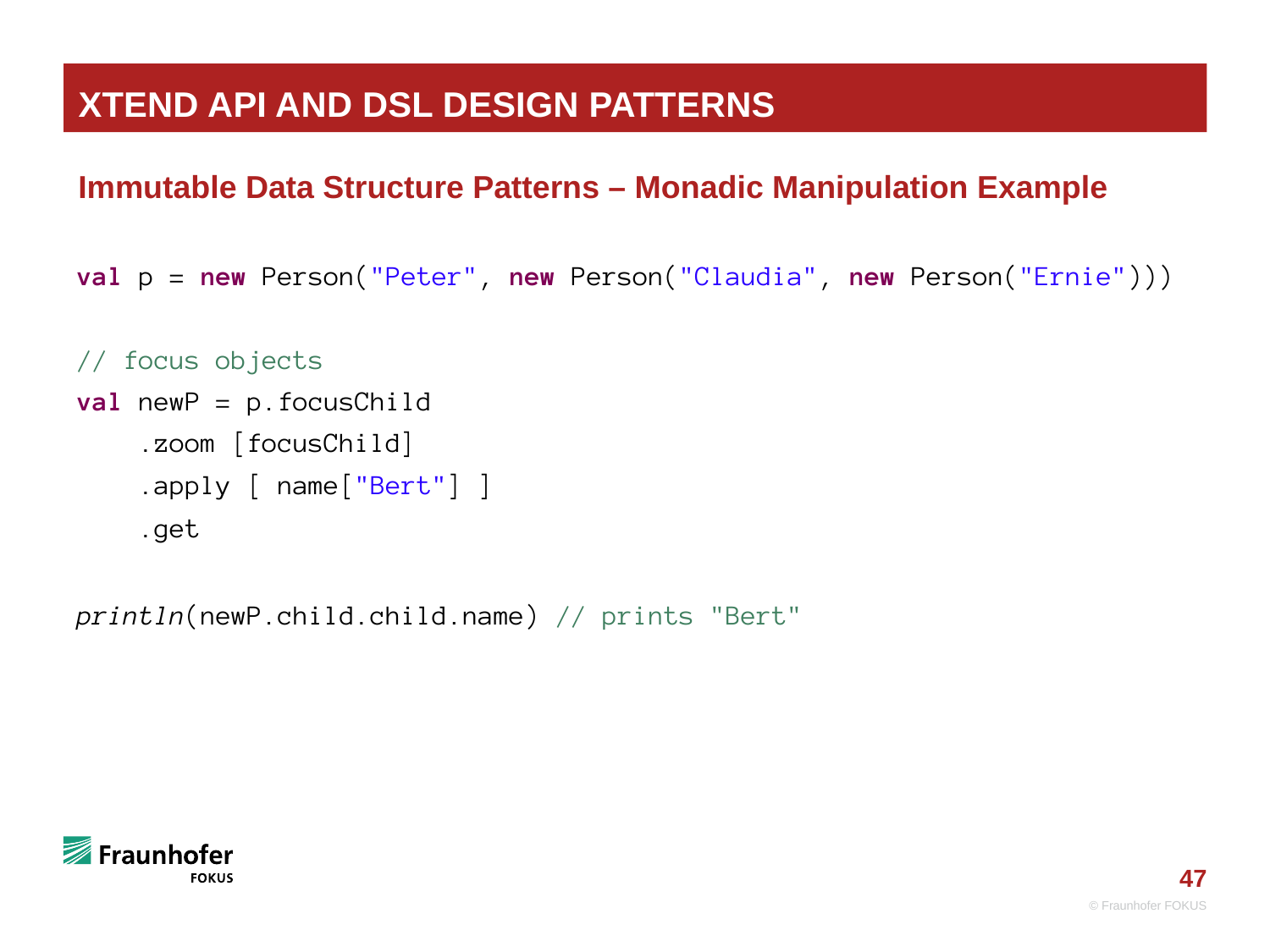

# Xtend API and DSL Design Patterns
Immutable Data Structure Patterns – Monadic Manipulation Example

val p = new Person("Peter", new Person("Claudia", new Person("Ernie")))

// focus objects
val newP = p.focusChild
    .zoom [focusChild]
    .apply [ name["Bert"] ]
    .get
println(newP.child.child.name) // prints "Bert"

© Fraunhofer FOKUS